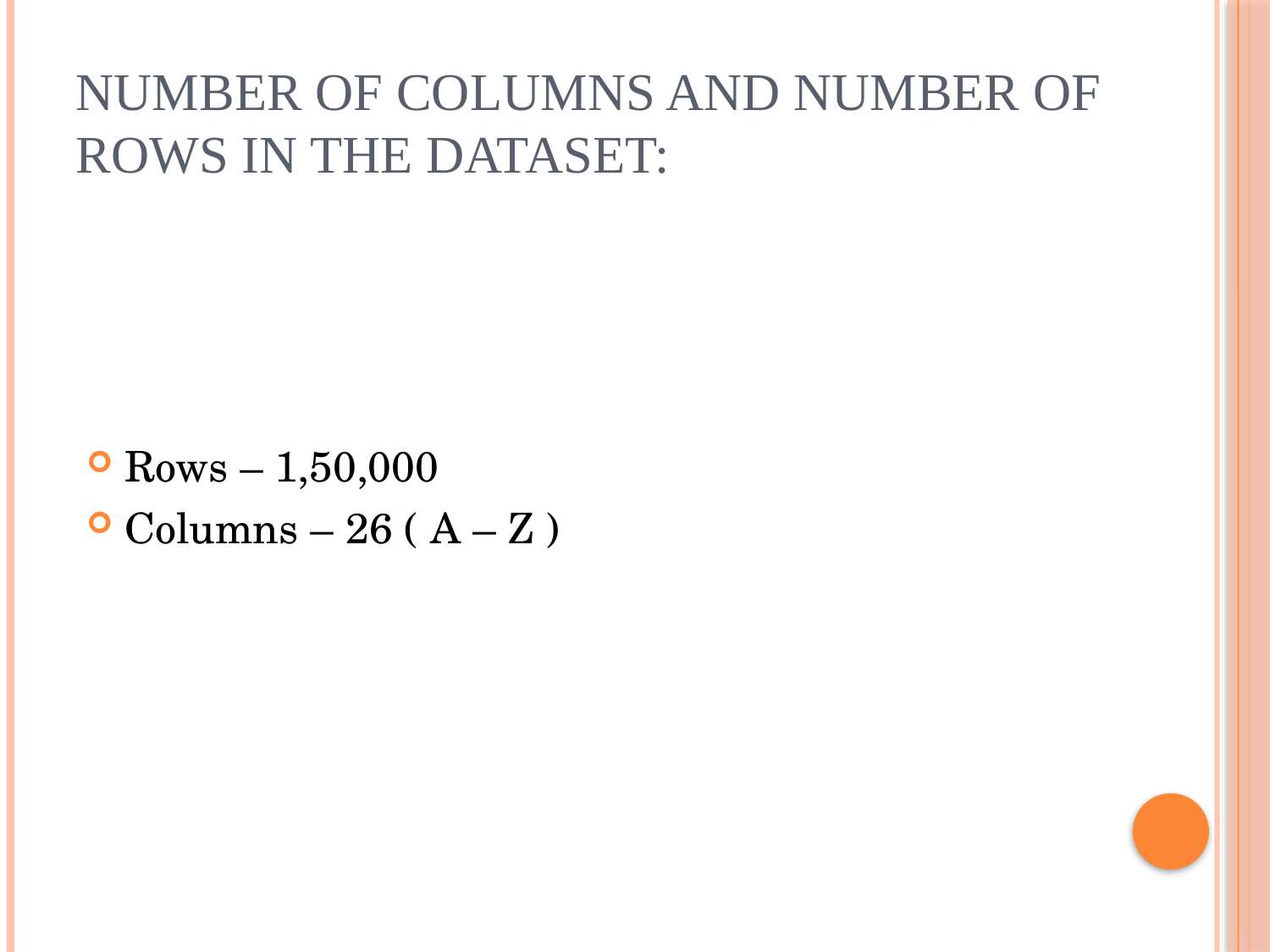

# Number of columns and number of rows in the dataset:
Rows – 1,50,000
Columns – 26 ( A – Z )